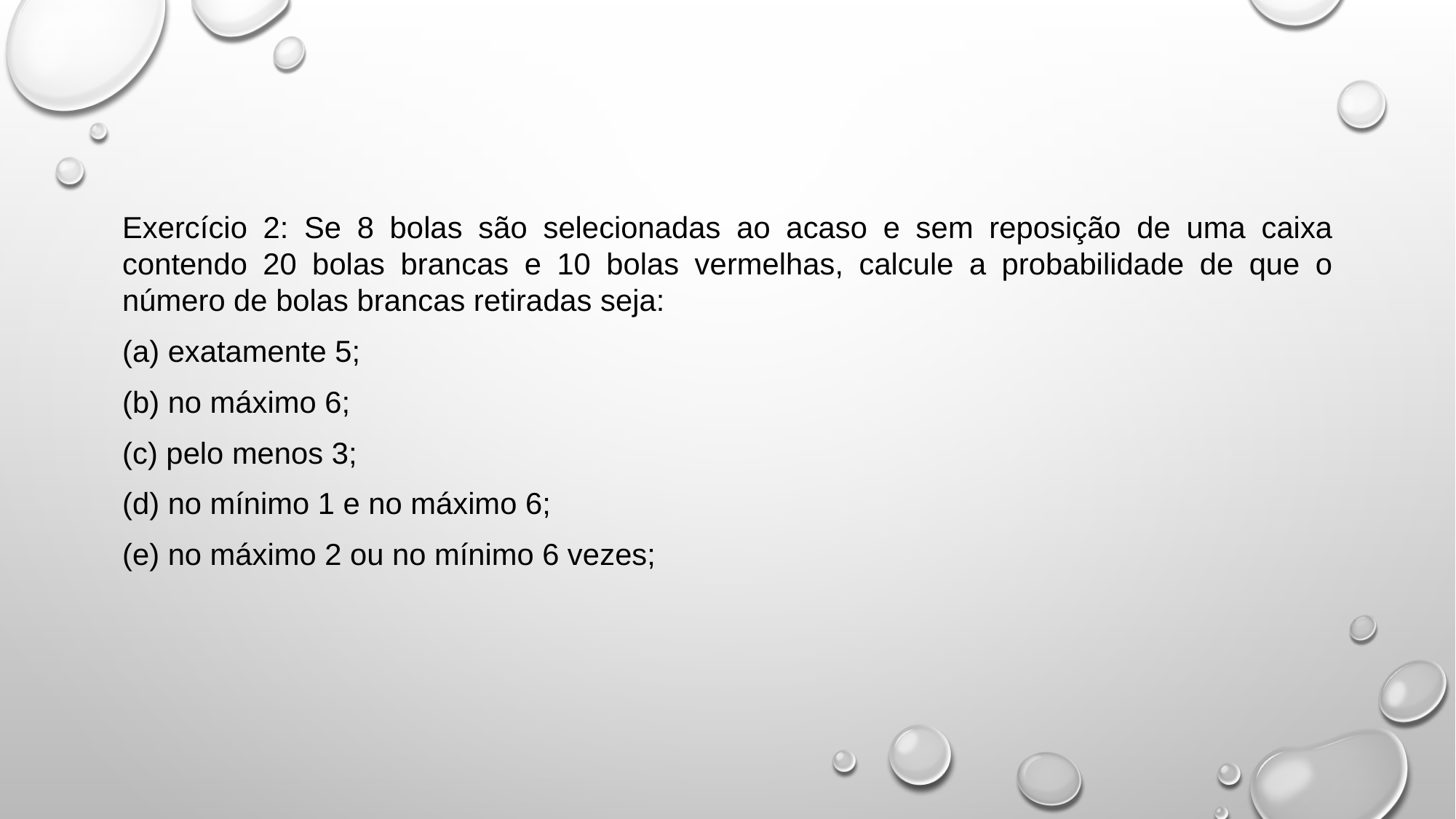

Exercício 2: Se 8 bolas são selecionadas ao acaso e sem reposição de uma caixa contendo 20 bolas brancas e 10 bolas vermelhas, calcule a probabilidade de que o número de bolas brancas retiradas seja:
(a) exatamente 5;
(b) no máximo 6;
(c) pelo menos 3;
(d) no mínimo 1 e no máximo 6;
(e) no máximo 2 ou no mínimo 6 vezes;